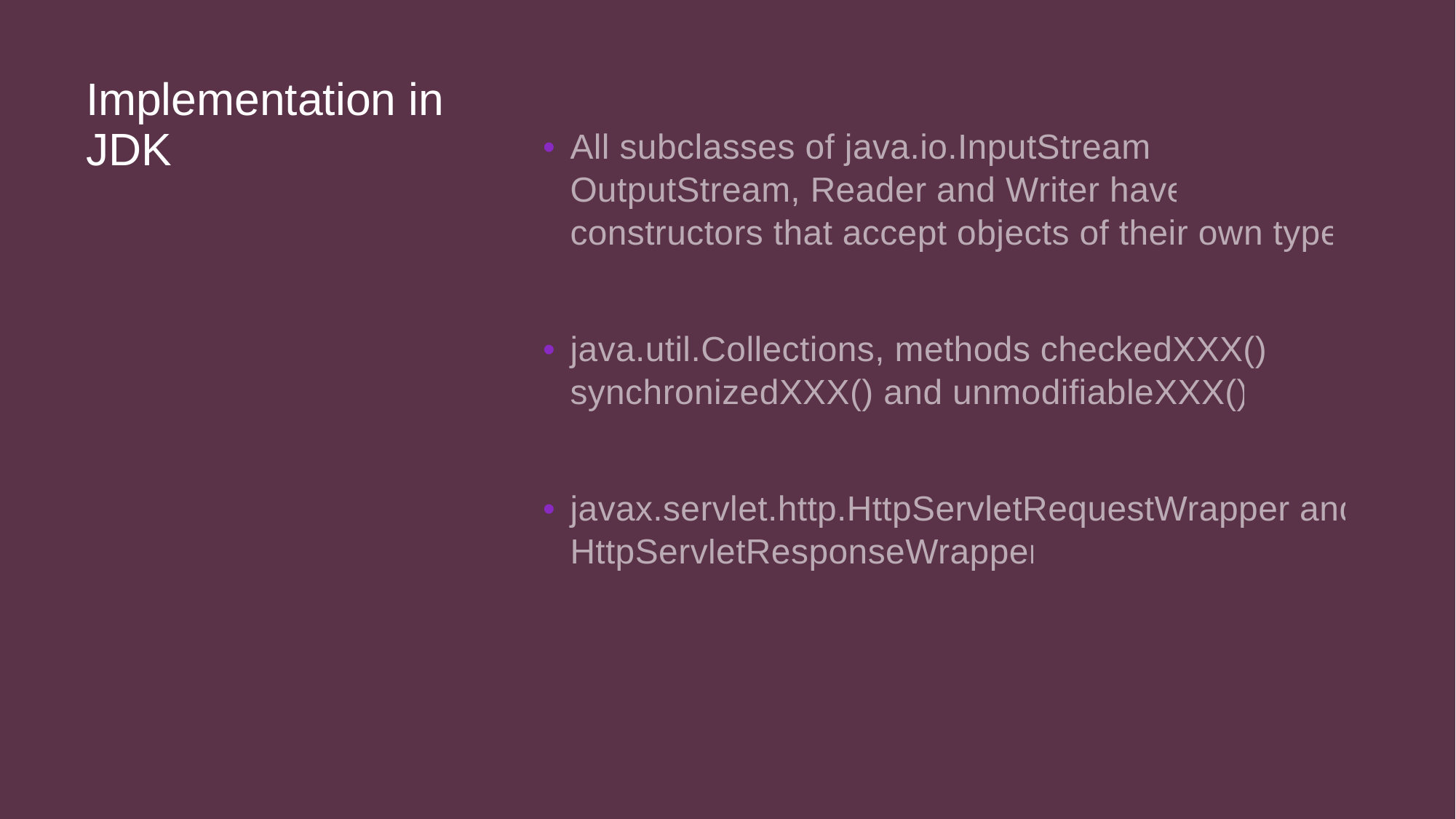

All subclasses of java.io.InputStream, OutputStream, Reader and Writer have constructors that accept objects of their own type.

java.util.Collections, methods checkedXXX(), synchronizedXXX() and unmodifiableXXX().

javax.servlet.http.HttpServletRequestWrapper and HttpServletResponseWrapper

# Implementation in JDK